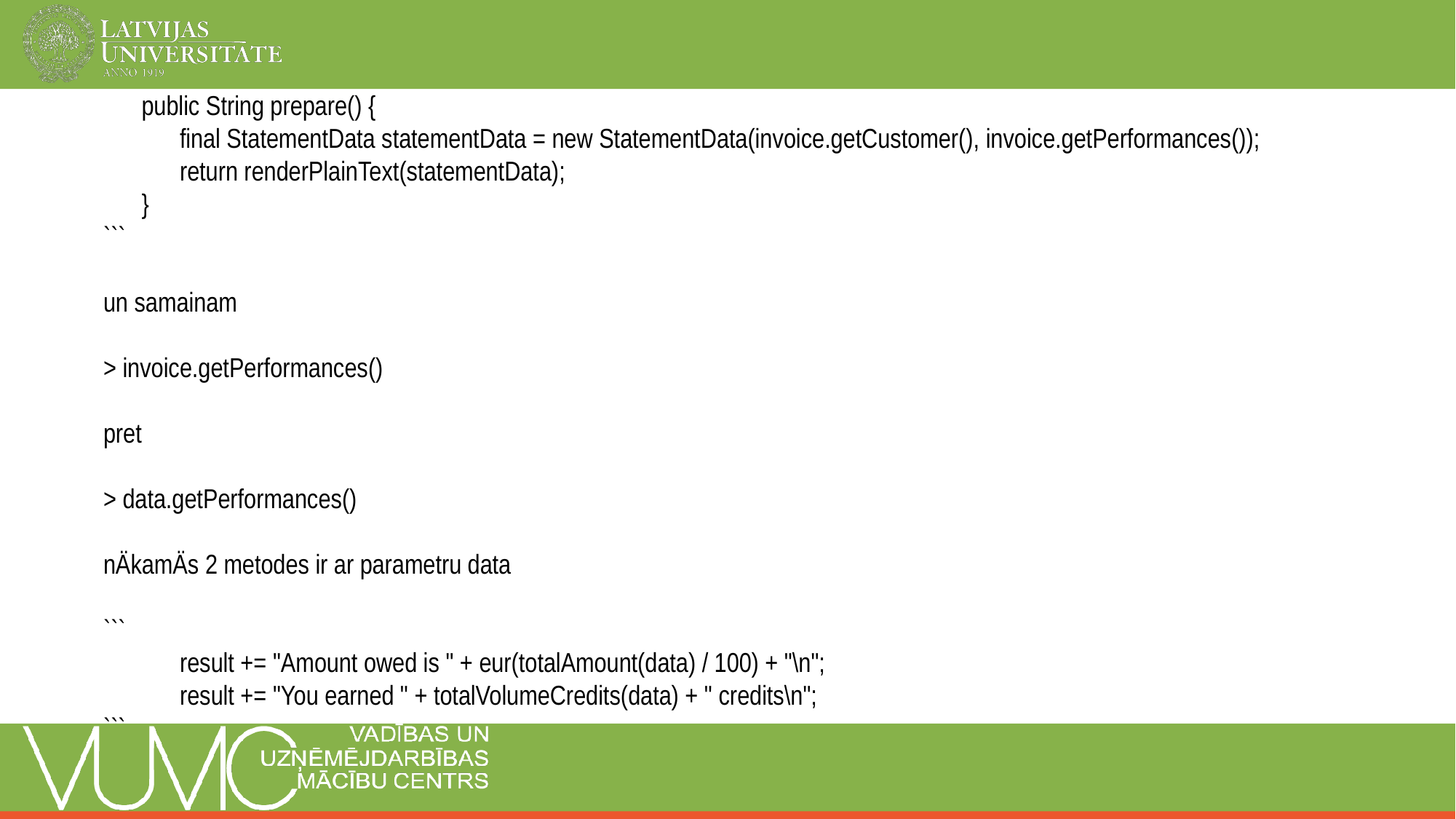

public String prepare() {
final StatementData statementData = new StatementData(invoice.getCustomer(), invoice.getPerformances());
return renderPlainText(statementData);
}
```

un samainam

> invoice.getPerformances()

pret

> data.getPerformances()

nÄkamÄs 2 metodes ir ar parametru data

```
result += "Amount owed is " + eur(totalAmount(data) / 100) + "\n";
result += "You earned " + totalVolumeCredits(data) + " credits\n";
```